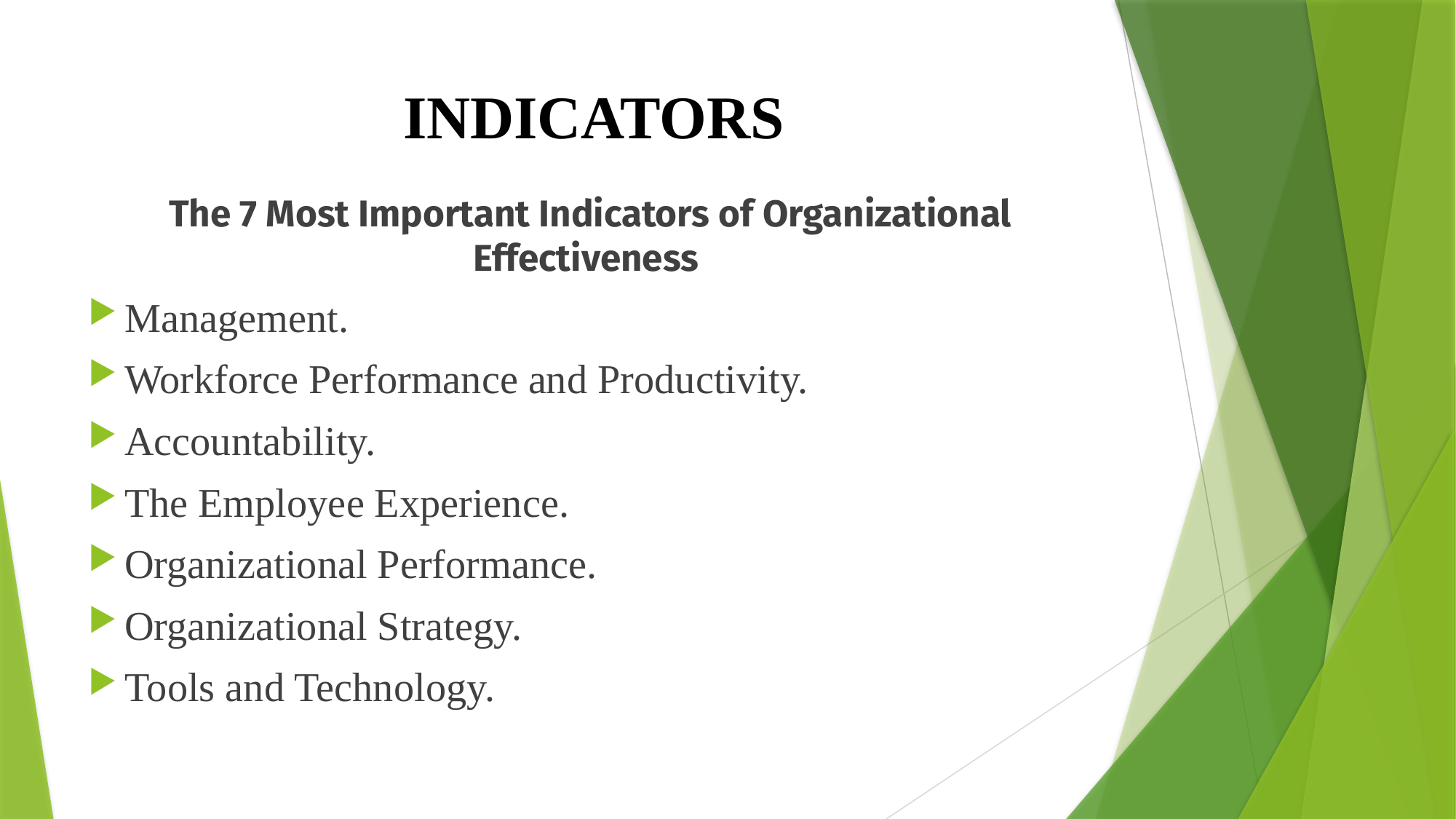

# INDICATORS
The 7 Most Important Indicators of Organizational Effectiveness
Management.
Workforce Performance and Productivity.
Accountability.
The Employee Experience.
Organizational Performance.
Organizational Strategy.
Tools and Technology.